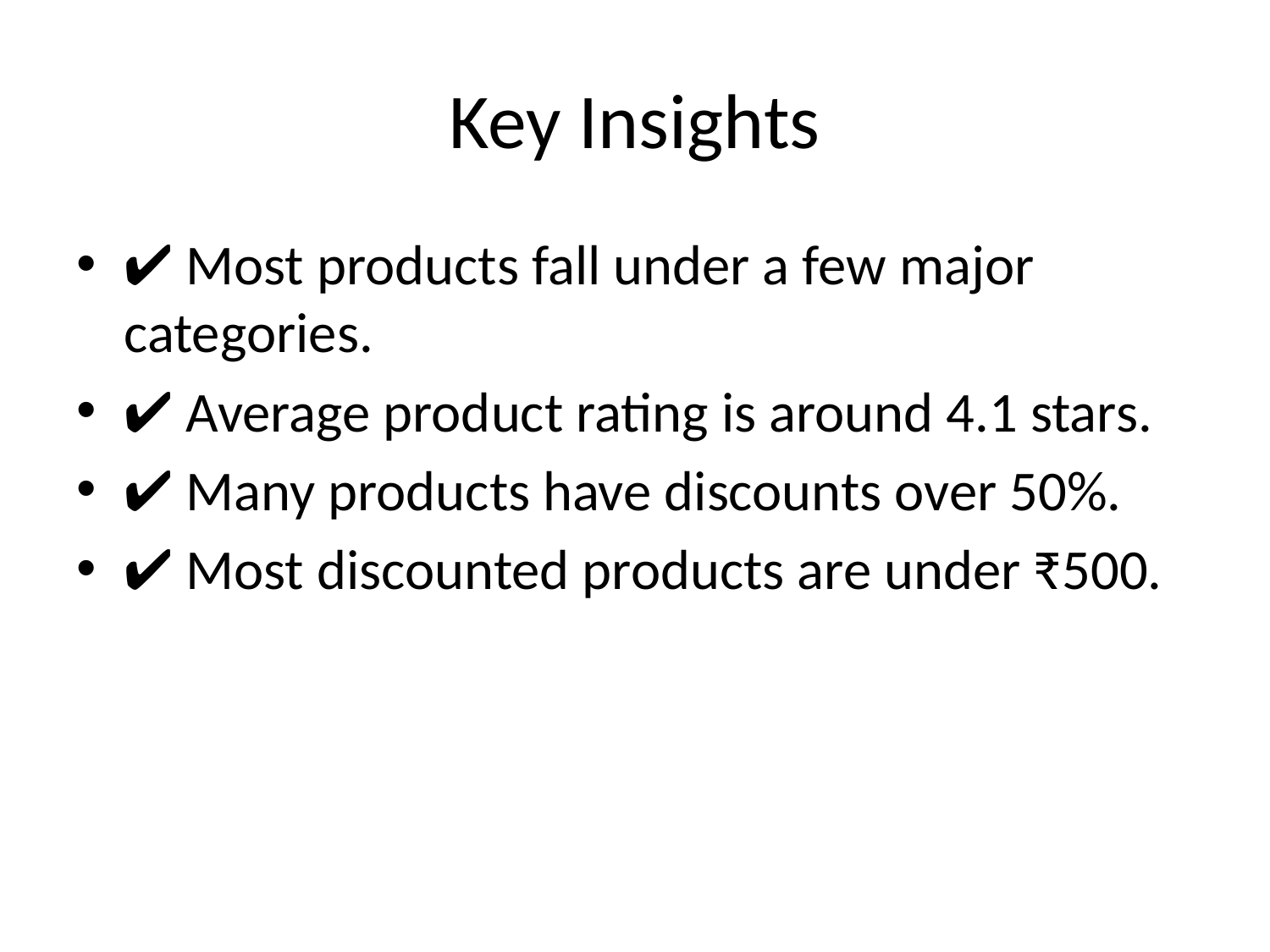

# Key Insights
✔ Most products fall under a few major categories.
✔ Average product rating is around 4.1 stars.
✔ Many products have discounts over 50%.
✔ Most discounted products are under ₹500.